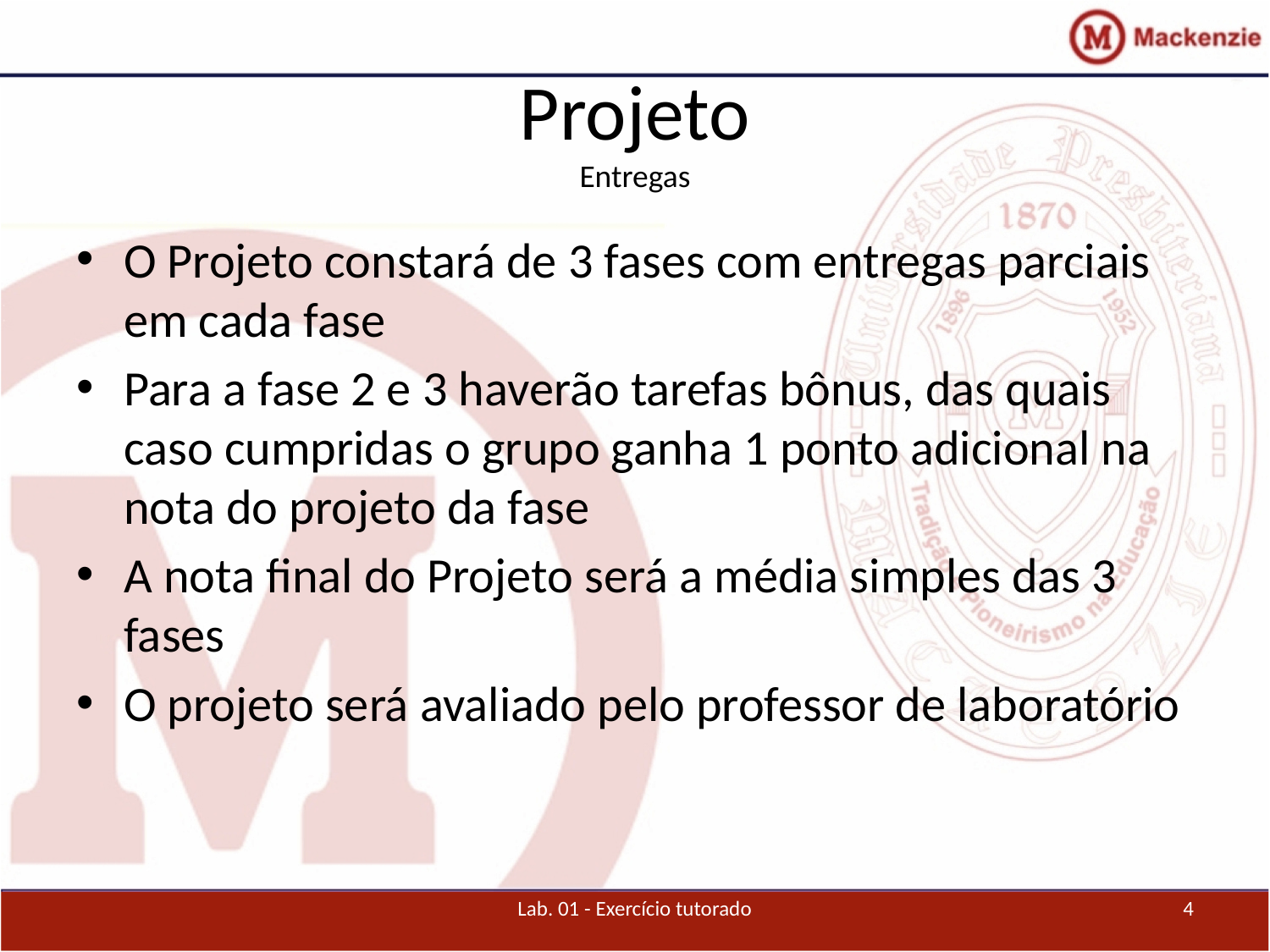

# Projeto Entregas
O Projeto constará de 3 fases com entregas parciais em cada fase
Para a fase 2 e 3 haverão tarefas bônus, das quais caso cumpridas o grupo ganha 1 ponto adicional na nota do projeto da fase
A nota final do Projeto será a média simples das 3 fases
O projeto será avaliado pelo professor de laboratório

Lab. 01 - Exercício tutorado
4